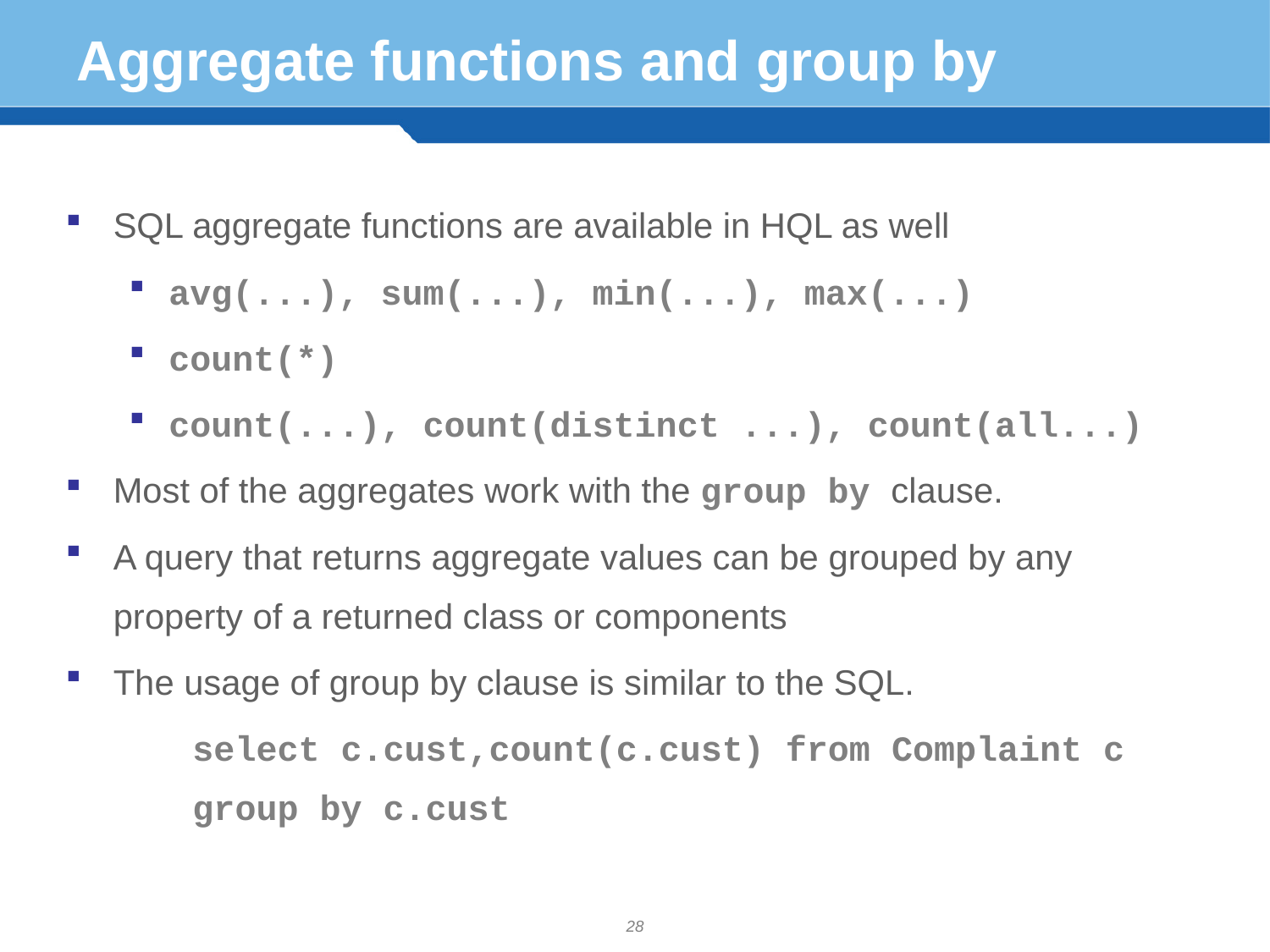

# Aggregate functions and group by
SQL aggregate functions are available in HQL as well
avg(...), sum(...), min(...), max(...)
count(*)
count(...), count(distinct ...), count(all...)
Most of the aggregates work with the group by clause.
A query that returns aggregate values can be grouped by any property of a returned class or components
The usage of group by clause is similar to the SQL.
	select c.cust,count(c.cust) from Complaint c 	group by c.cust

28